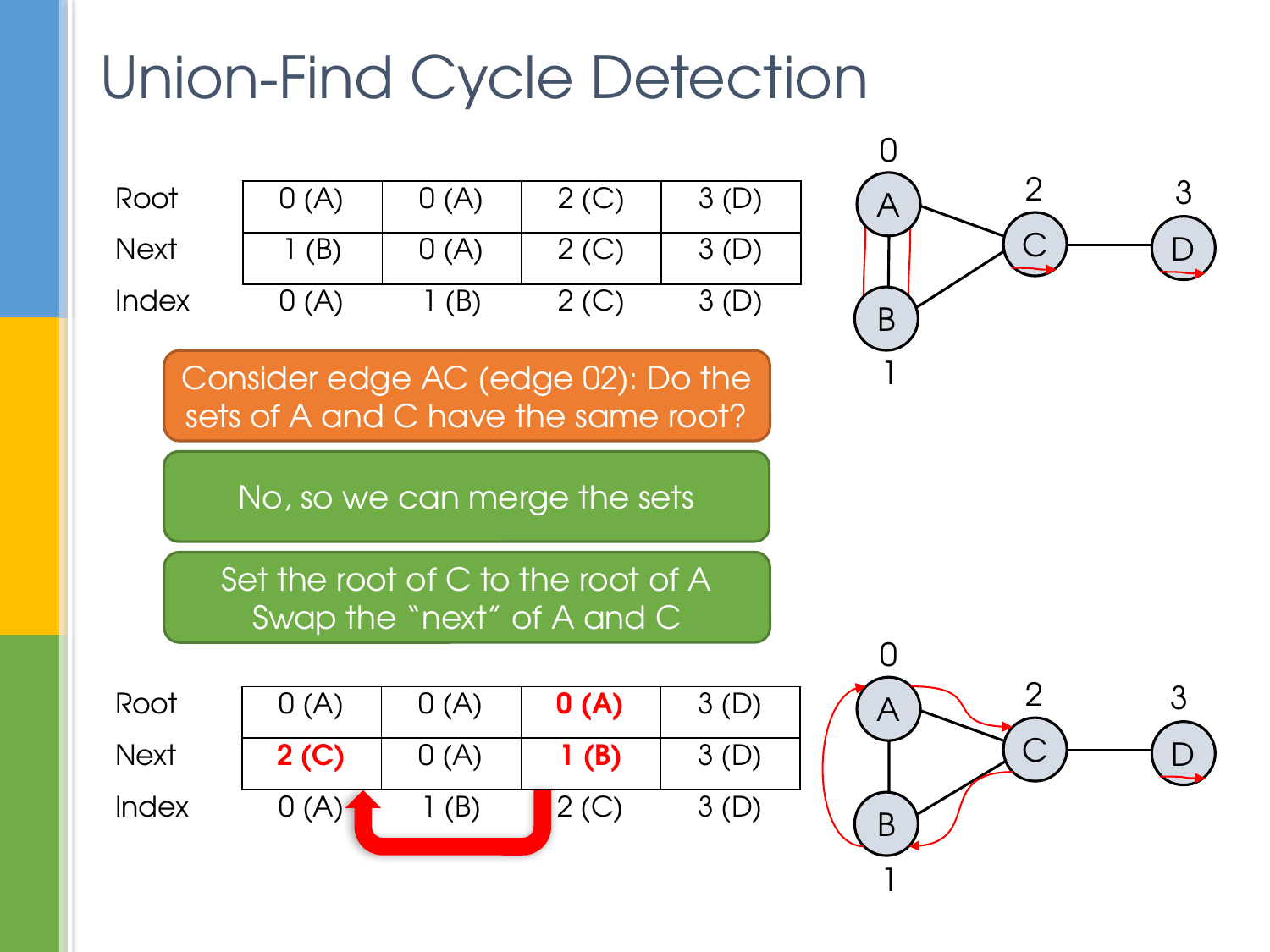

# Union-Find Cycle Detection
0
2
3
A
| Root | 0 (A) | 0 (A) | 2 (C) | 3 (D) |
| --- | --- | --- | --- | --- |
| Next | 1 (B) | 0 (A) | 2 (C) | 3 (D) |
| Index | 0 (A) | 1 (B) | 2 (C) | 3 (D) |

C
D

B
1
Consider edge AC (edge 02): Do the sets of A and C have the same root?
No, so we can merge the sets
Set the root of C to the root of A
Swap the “next” of A and C
0
2
3
A
| Root | 0 (A) | 0 (A) | 0 (A) | 3 (D) |
| --- | --- | --- | --- | --- |
| Next | 2 (C) | 0 (A) | 1 (B) | 3 (D) |
| Index | 0 (A) | 1 (B) | 2 (C) | 3 (D) |

C
D

B
1